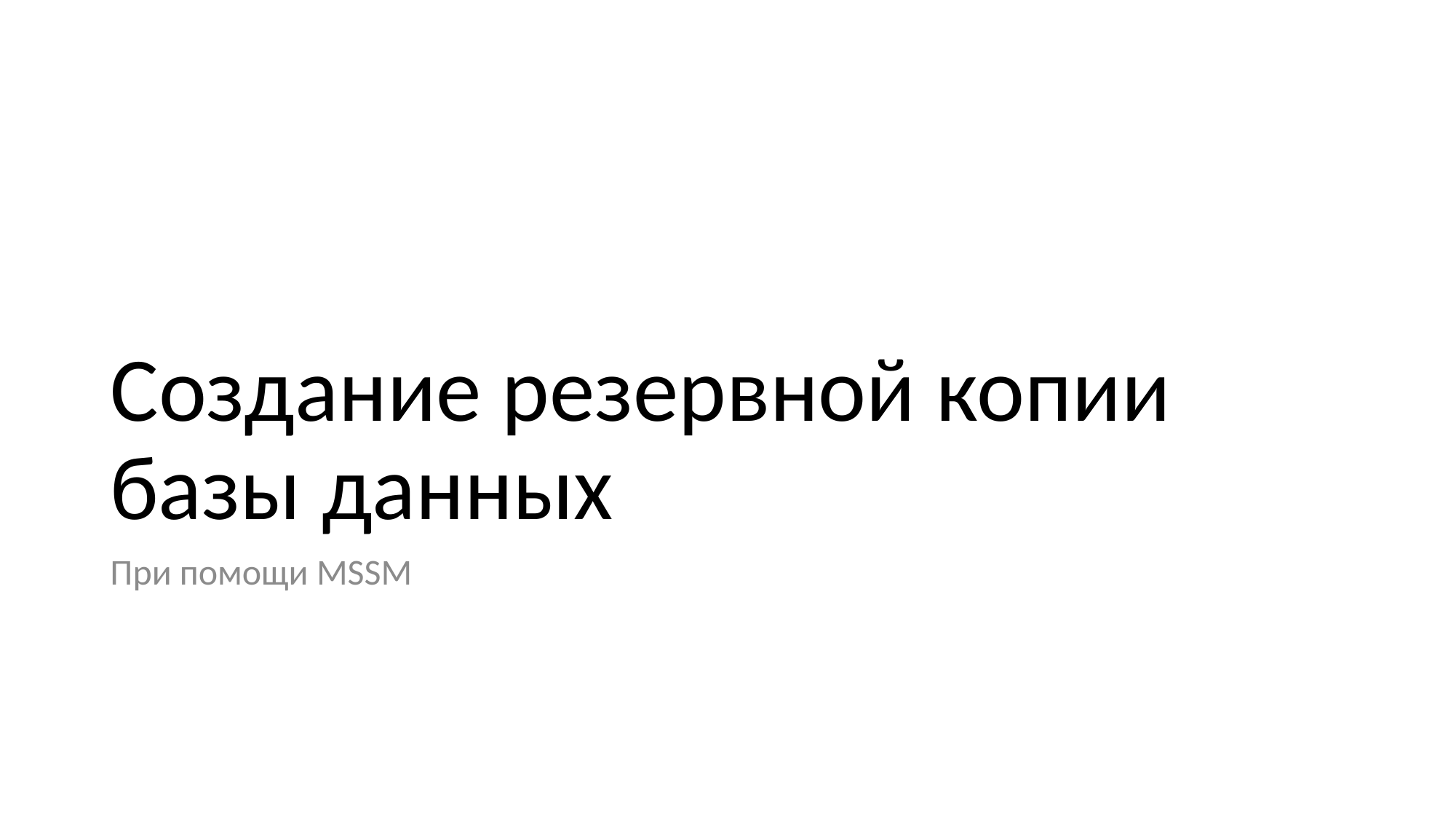

# Создание резервной копии базы данных
При помощи MSSM